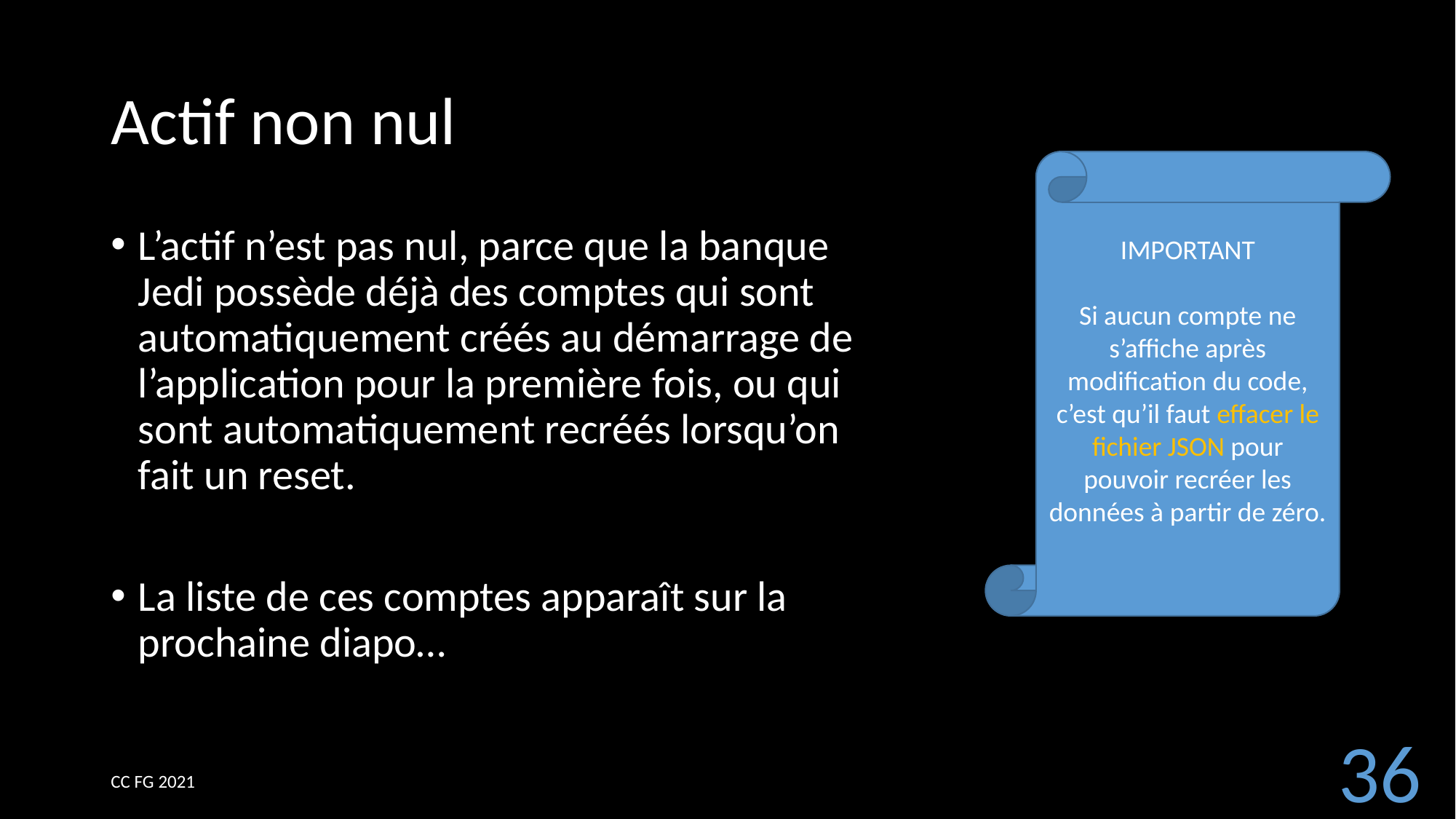

# Actif non nul
IMPORTANT
Si aucun compte ne s’affiche après modification du code, c’est qu’il faut effacer le fichier JSON pour pouvoir recréer les données à partir de zéro.

L’actif n’est pas nul, parce que la banque Jedi possède déjà des comptes qui sont automatiquement créés au démarrage de l’application pour la première fois, ou qui sont automatiquement recréés lorsqu’on fait un reset.

La liste de ces comptes apparaît sur la prochaine diapo…
36
CC FG 2021